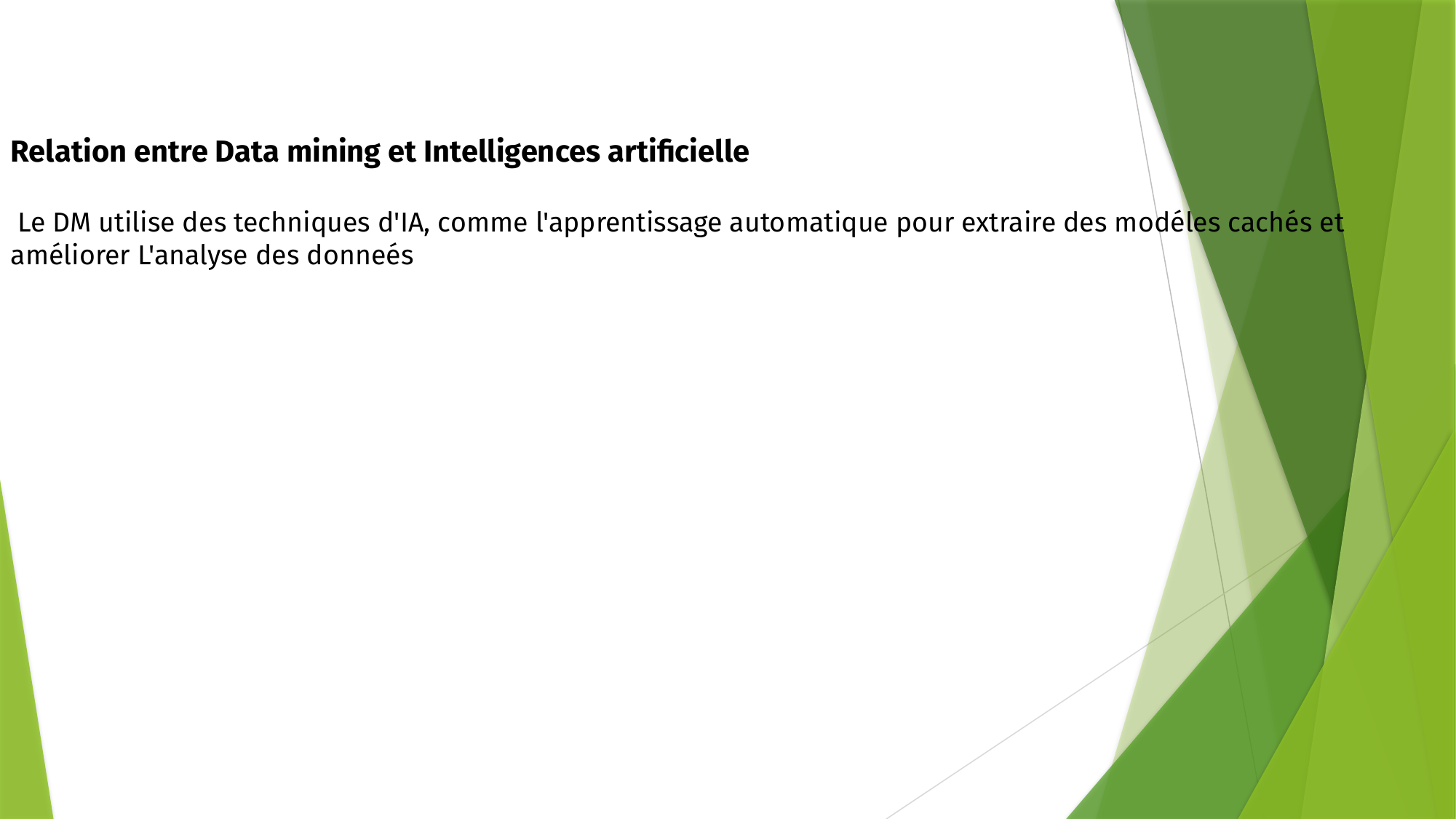

Relation entre Data mining et Intelligences artificielle

 Le DM utilise des techniques d'IA, comme l'apprentissage automatique pour extraire des modéles cachés et améliorer L'analyse des donneés